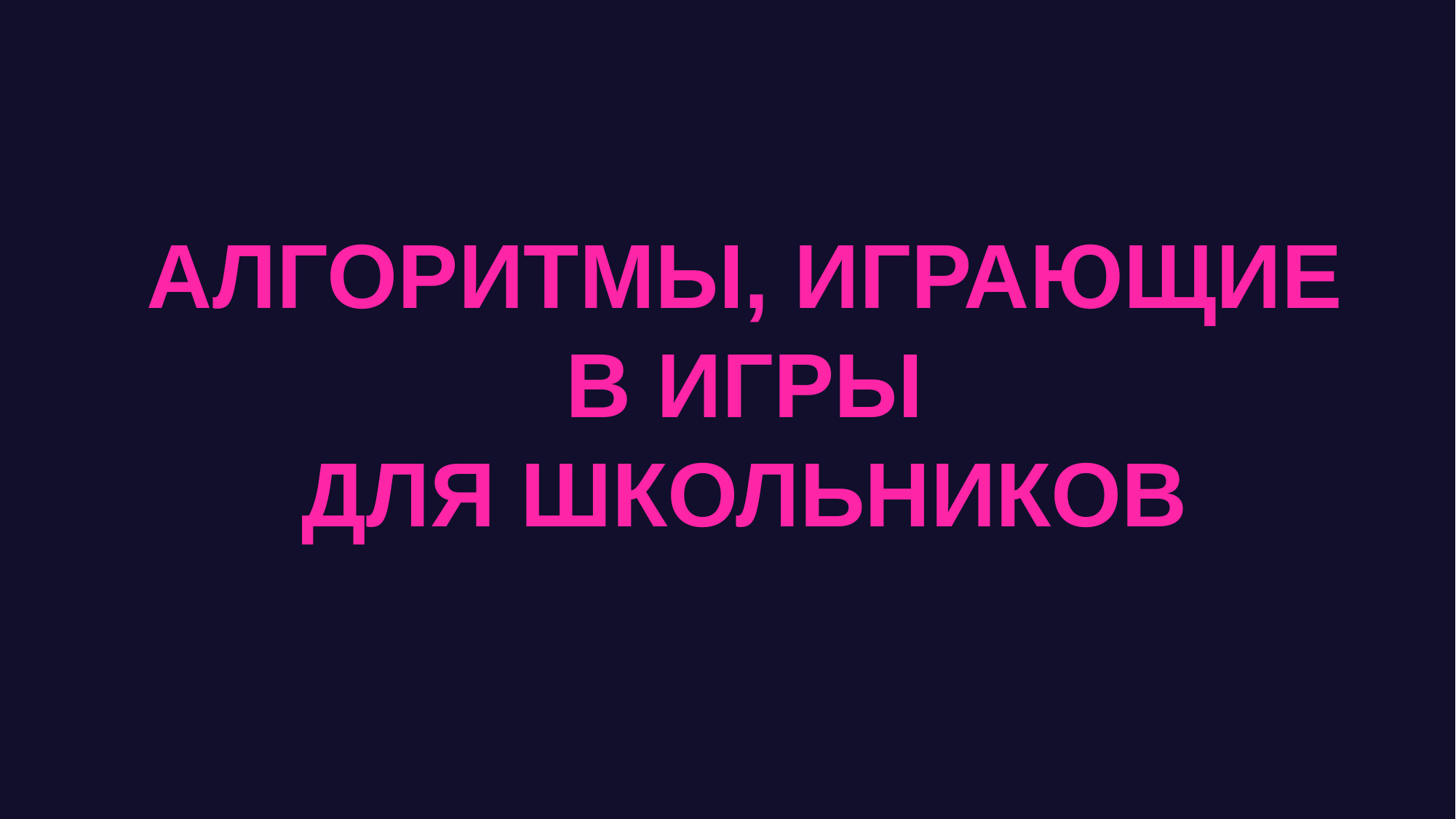

# Алгоритмы, играющие в игры для школьников